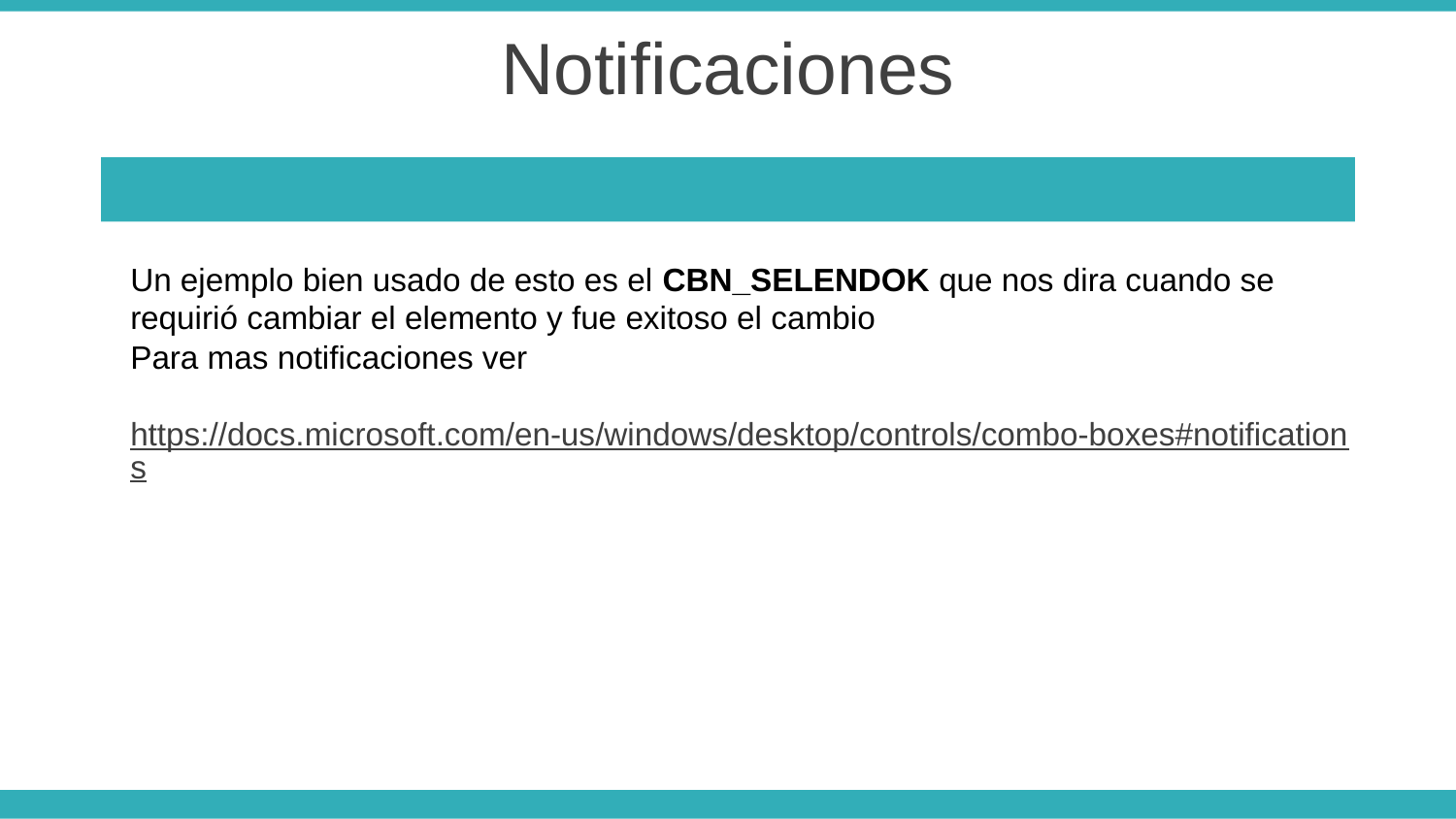

Notificaciones

Un ejemplo bien usado de esto es el CBN_SELENDOK que nos dira cuando se
requirió cambiar el elemento y fue exitoso el cambio
Para mas notificaciones ver

https://docs.microsoft.com/en-us/windows/desktop/controls/combo-boxes#notifications